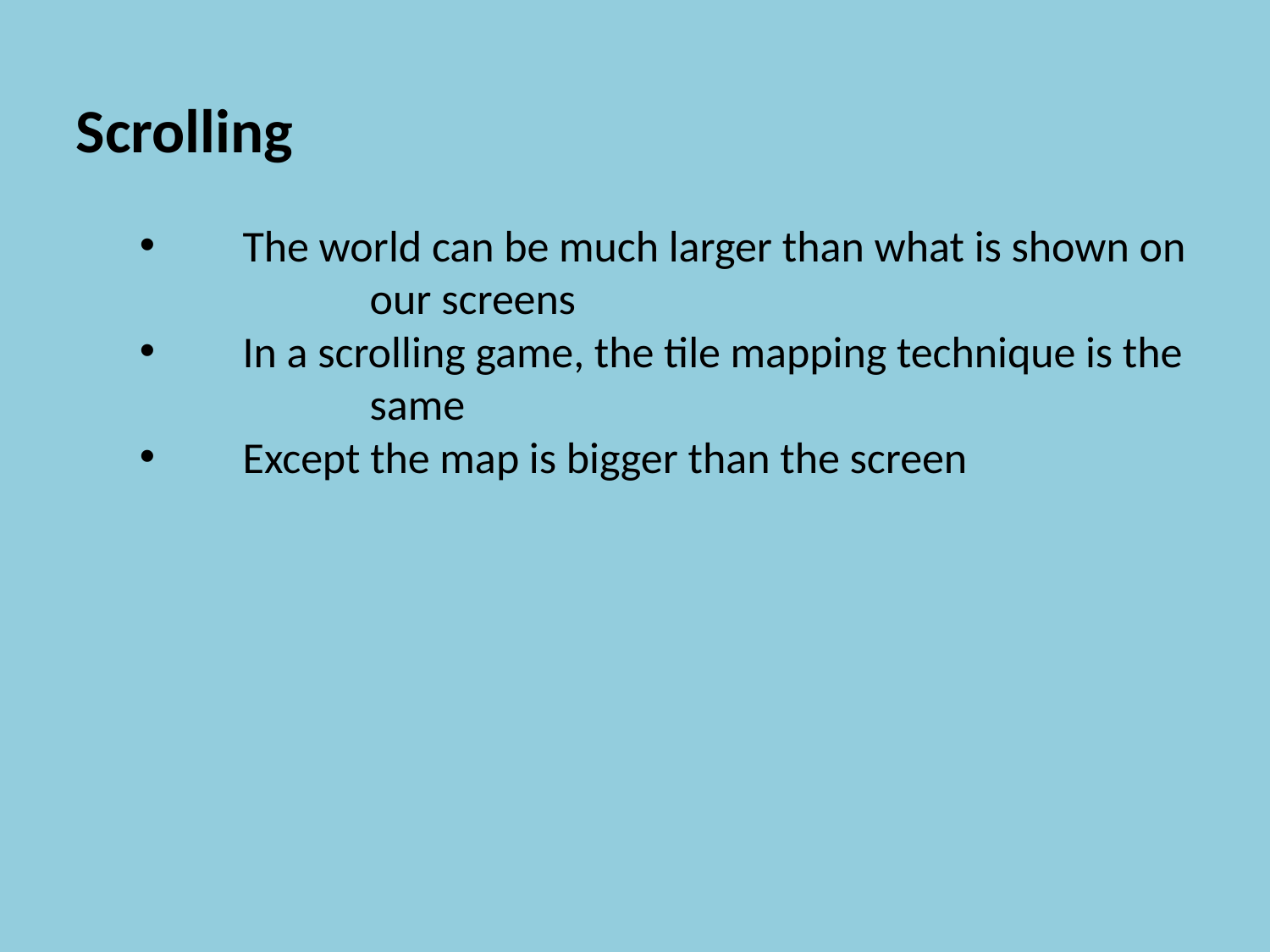

Scrolling

The world can be much larger than what is shown on 	our screens
In a scrolling game, the tile mapping technique is the 	same
Except the map is bigger than the screen